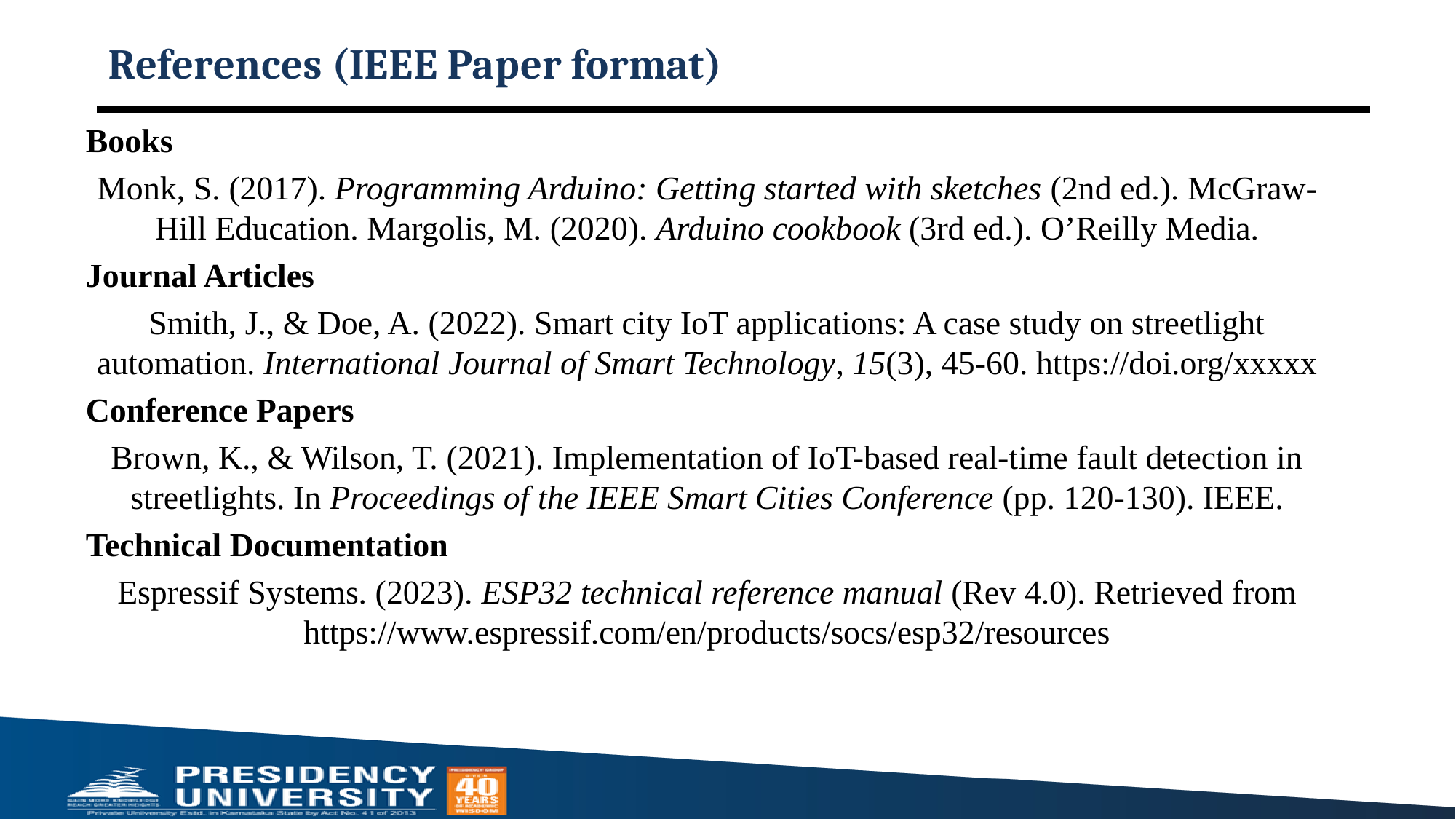

# References (IEEE Paper format)
Books
Monk, S. (2017). Programming Arduino: Getting started with sketches (2nd ed.). McGraw-Hill Education. Margolis, M. (2020). Arduino cookbook (3rd ed.). O’Reilly Media.
Journal Articles
Smith, J., & Doe, A. (2022). Smart city IoT applications: A case study on streetlight automation. International Journal of Smart Technology, 15(3), 45-60. https://doi.org/xxxxx
Conference Papers
Brown, K., & Wilson, T. (2021). Implementation of IoT-based real-time fault detection in streetlights. In Proceedings of the IEEE Smart Cities Conference (pp. 120-130). IEEE.
Technical Documentation
Espressif Systems. (2023). ESP32 technical reference manual (Rev 4.0). Retrieved from https://www.espressif.com/en/products/socs/esp32/resources